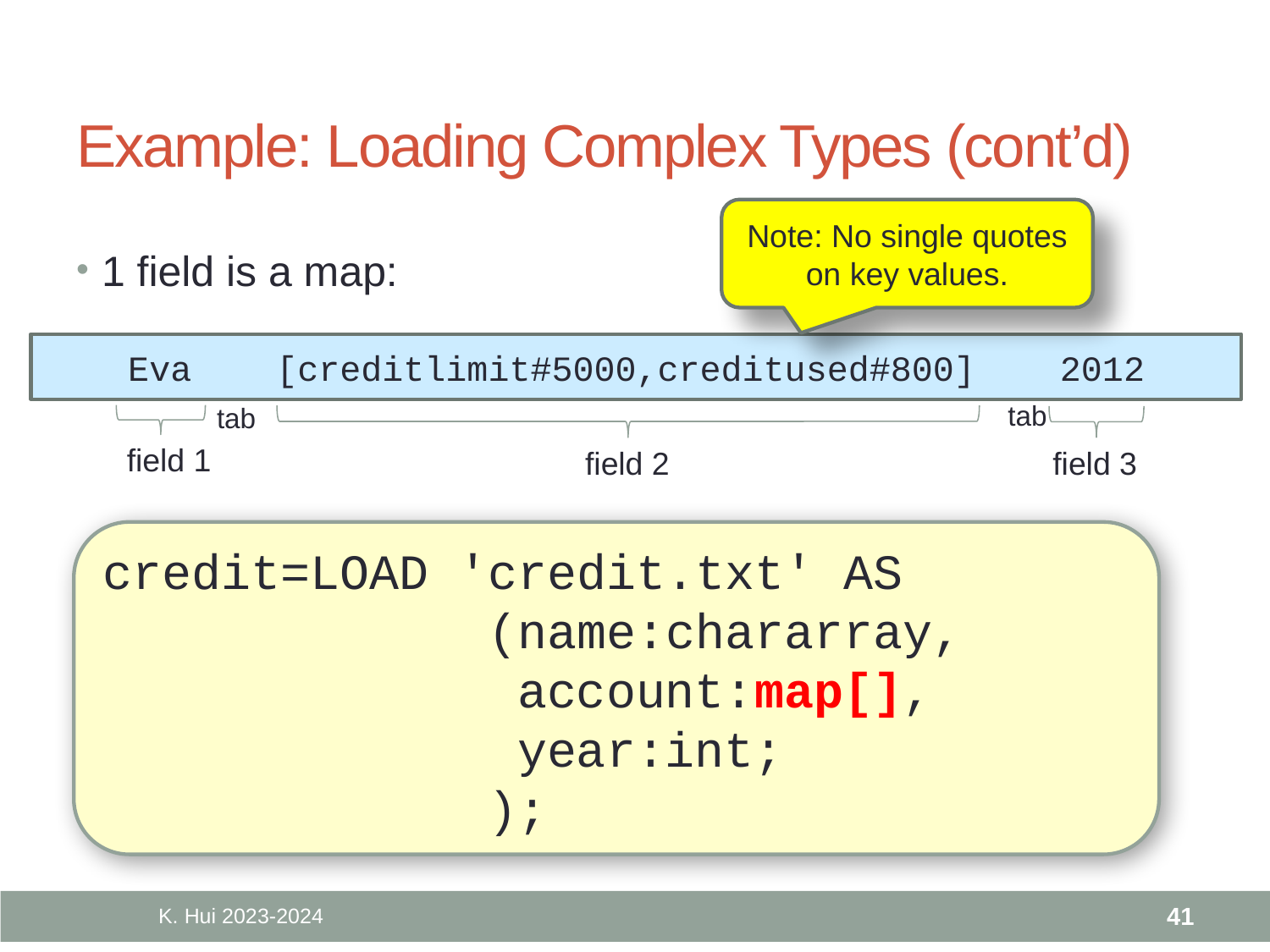

# Example: Loading Complex Types (cont’d)
Note: No single quotes on key values.
1 field is a map:
Eva    [creditlimit#5000,creditused#800]    2012

tab
tab
field 1
field 2
field 3
credit=LOAD 'credit.txt' AS
             (name:chararray,
              account:map[],
              year:int;
             );
K. Hui 2023-2024
41